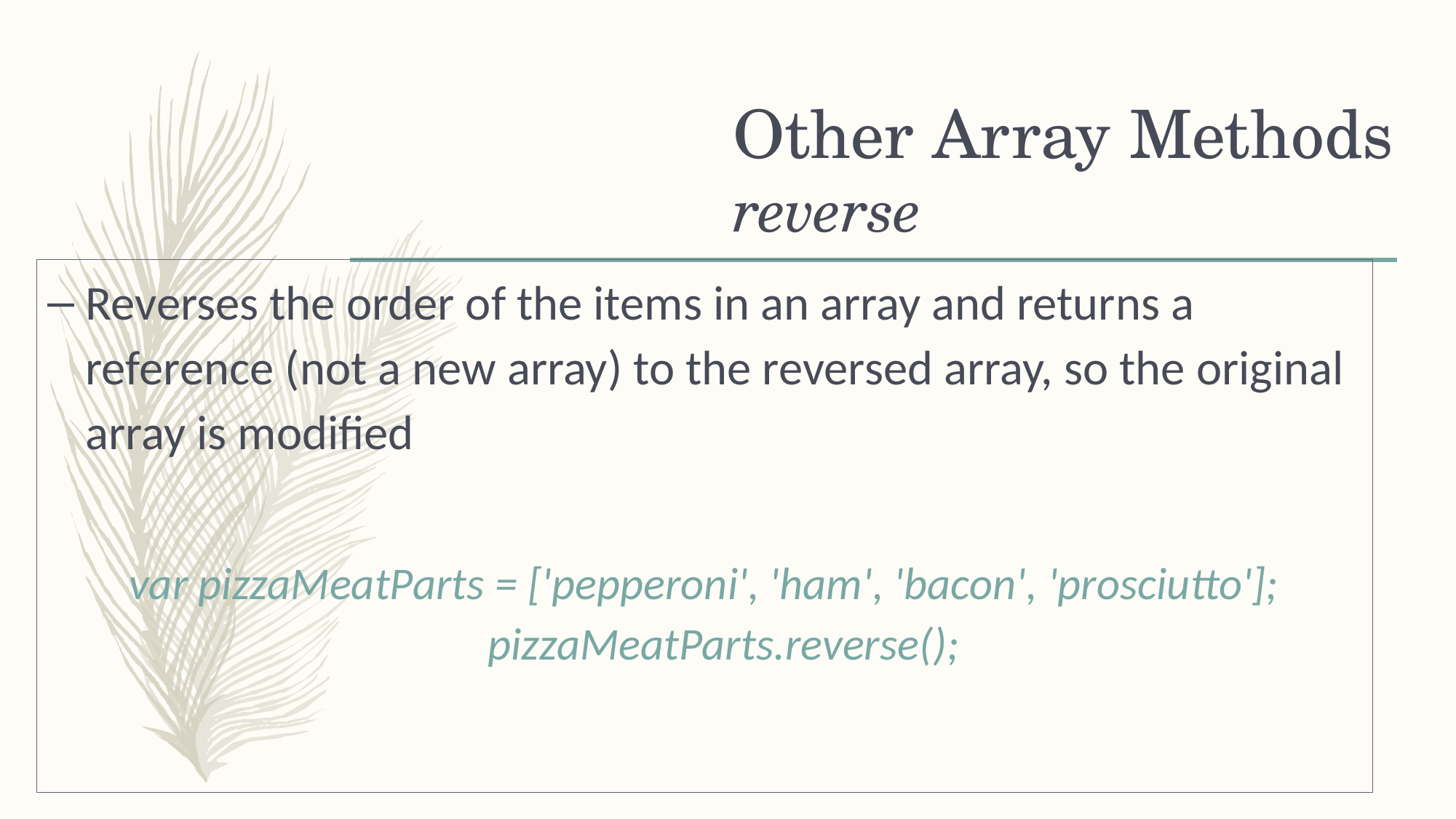

# Other Array Methods reverse
Reverses the order of the items in an array and returns a reference (not a new array) to the reversed array, so the original array is modified

var pizzaMeatParts = ['pepperoni', 'ham', 'bacon', 'prosciutto']; pizzaMeatParts.reverse();